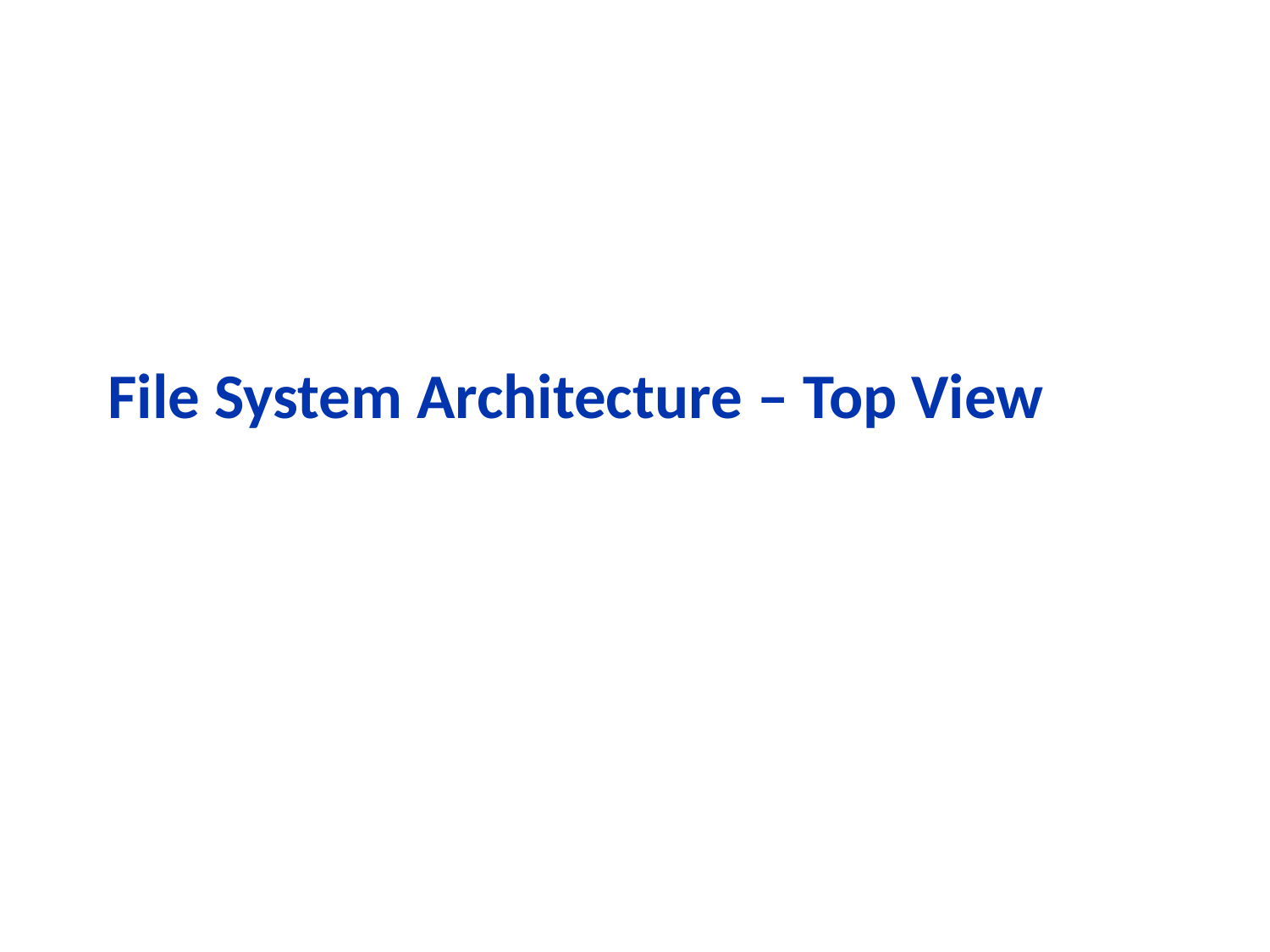

# File System Architecture – Top View